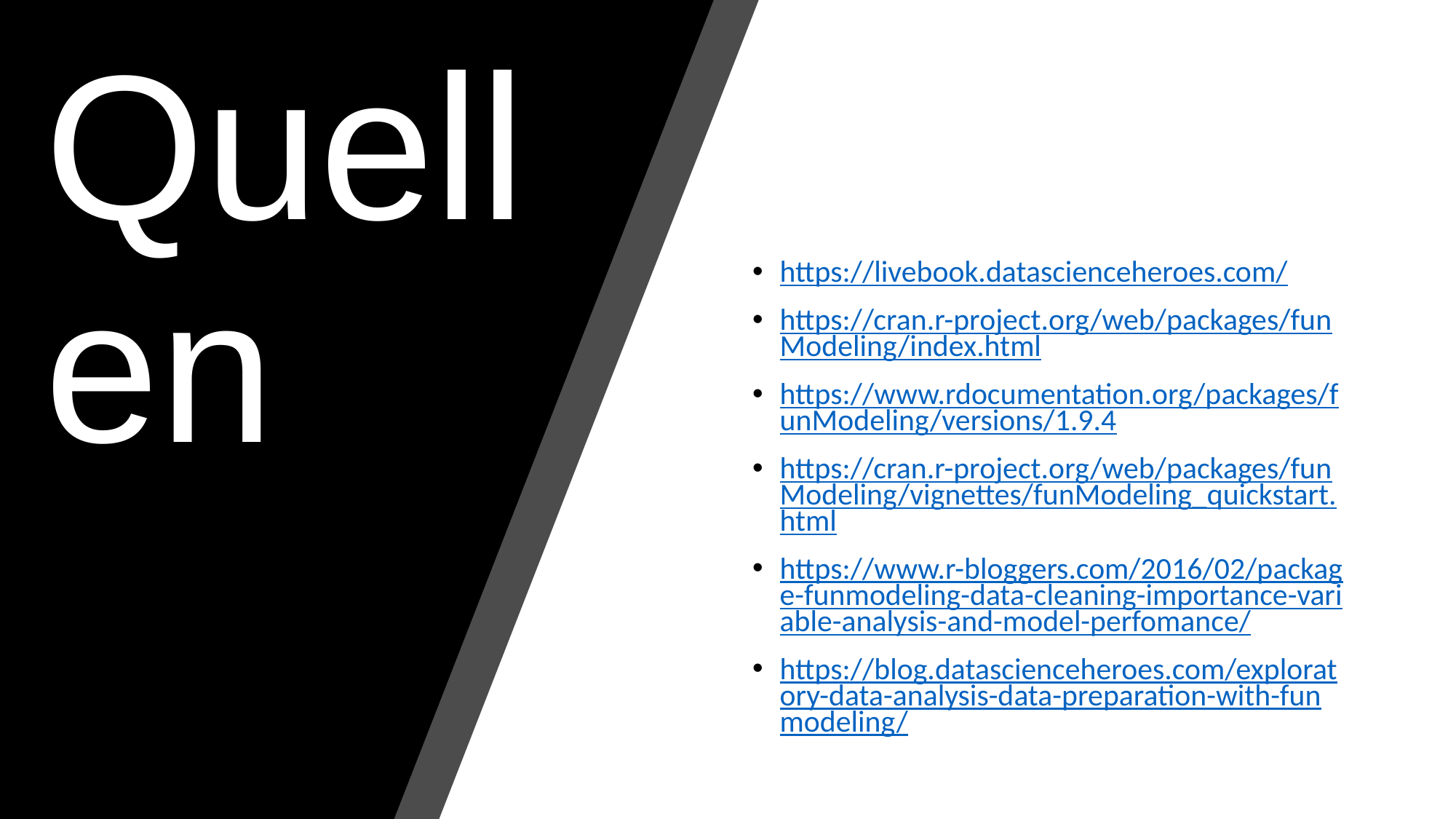

https://livebook.datascienceheroes.com/
https://cran.r-project.org/web/packages/funModeling/index.html
https://www.rdocumentation.org/packages/funModeling/versions/1.9.4
https://cran.r-project.org/web/packages/funModeling/vignettes/funModeling_quickstart.html
https://www.r-bloggers.com/2016/02/package-funmodeling-data-cleaning-importance-variable-analysis-and-model-perfomance/
https://blog.datascienceheroes.com/exploratory-data-analysis-data-preparation-with-funmodeling/

# Quellen